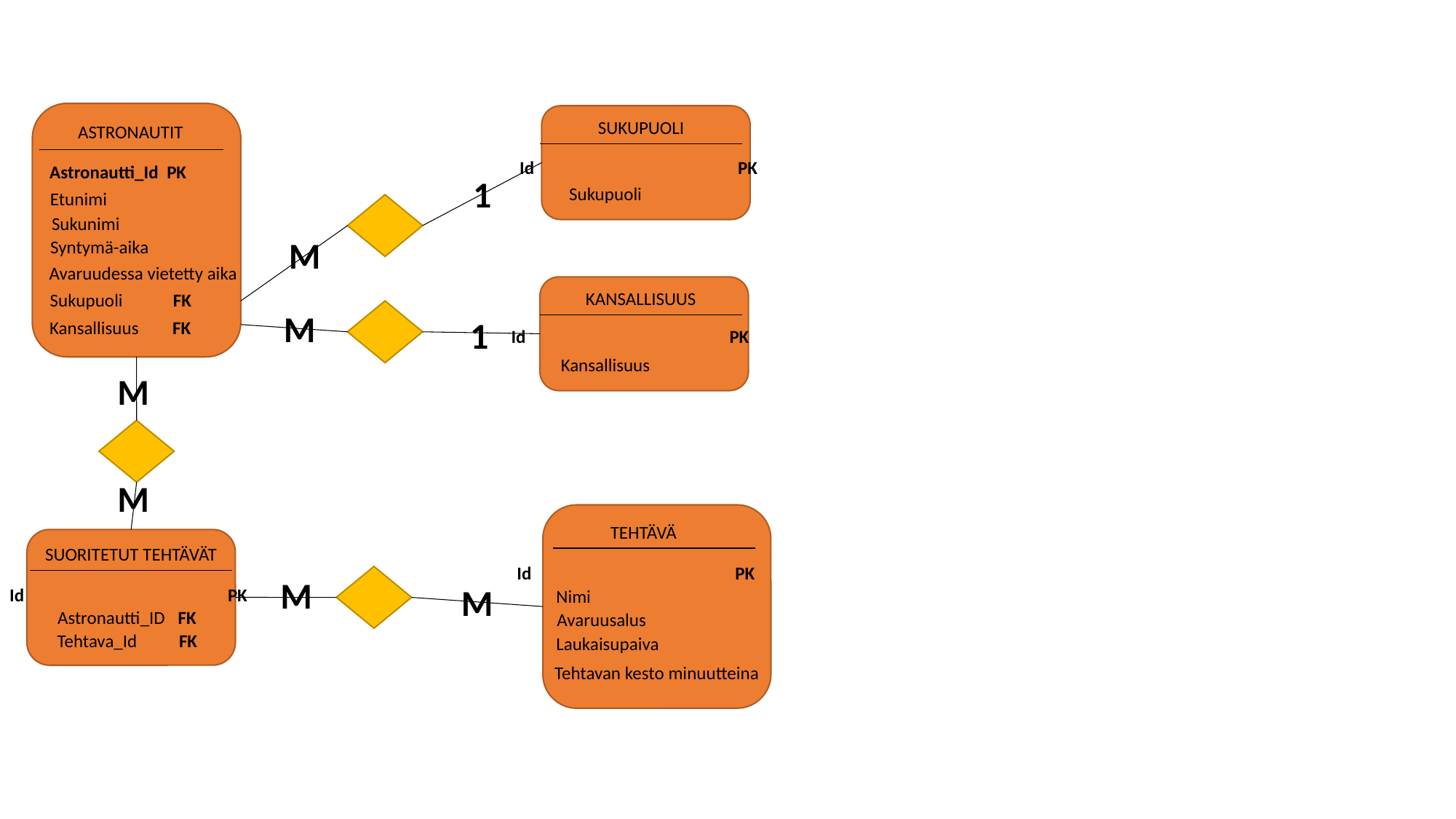

SUKUPUOLI
ASTRONAUTIT
Id 		PK
Astronautti_Id  PK
1
Sukupuoli
Etunimi

Sukunimi
M
Syntymä-aika
Avaruudessa vietetty aika

KANSALLISUUS
Sukupuoli            FK

M
1
Kansallisuus        FK
Id 		PK
Kansallisuus
M

M

TEHTÄVÄ

SUORITETUT TEHTÄVÄT
Id 	       	PK

M
M
Id 		PK
Nimi
Astronautti_ID   FK
Avaruusalus
Tehtava_Id          FK
Laukaisupaiva
Tehtavan kesto minuutteina